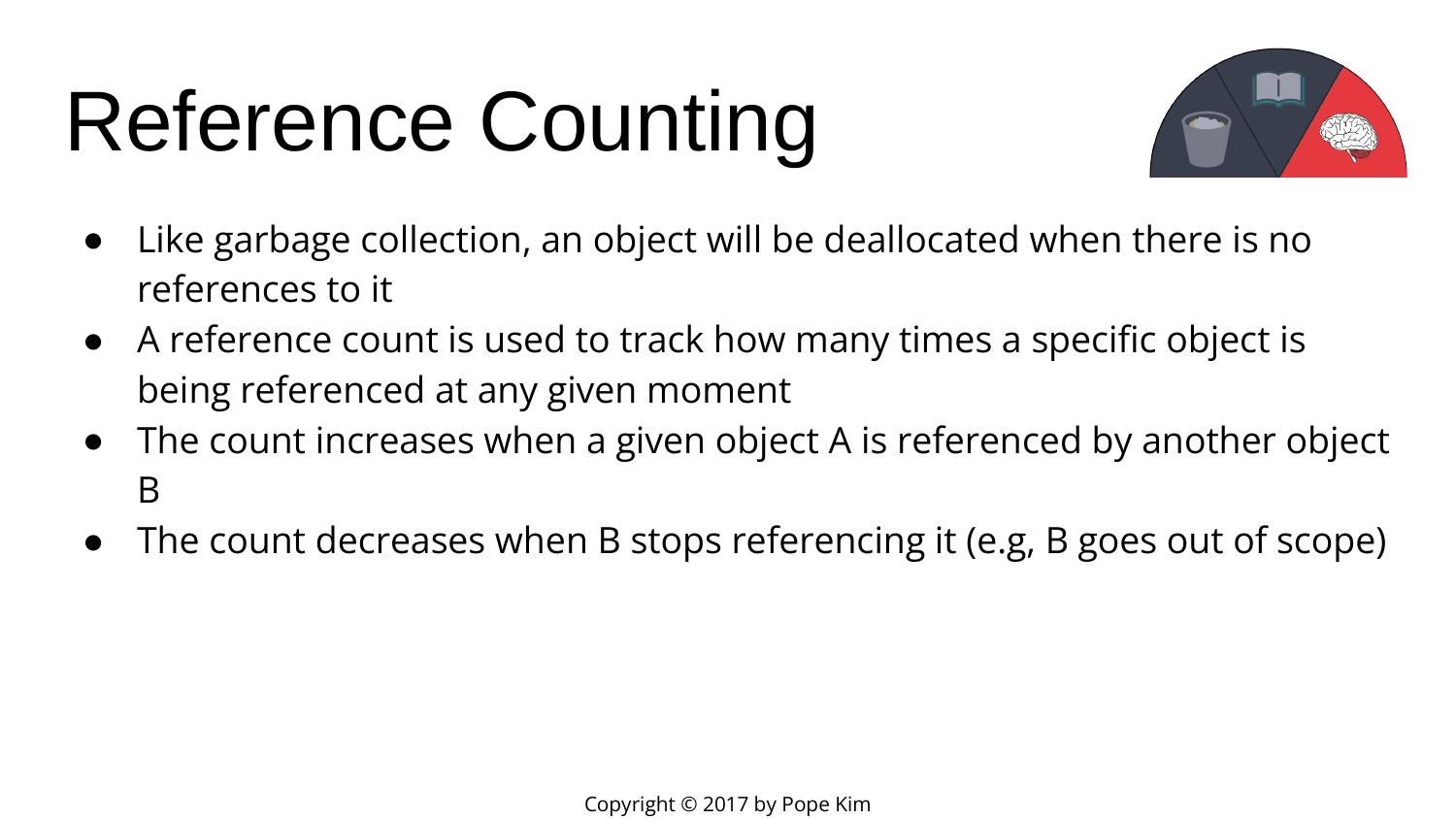

# Reference Counting
Like garbage collection, an object will be deallocated when there is no references to it
A reference count is used to track how many times a specific object is being referenced at any given moment
The count increases when a given object A is referenced by another object B
The count decreases when B stops referencing it (e.g, B goes out of scope)